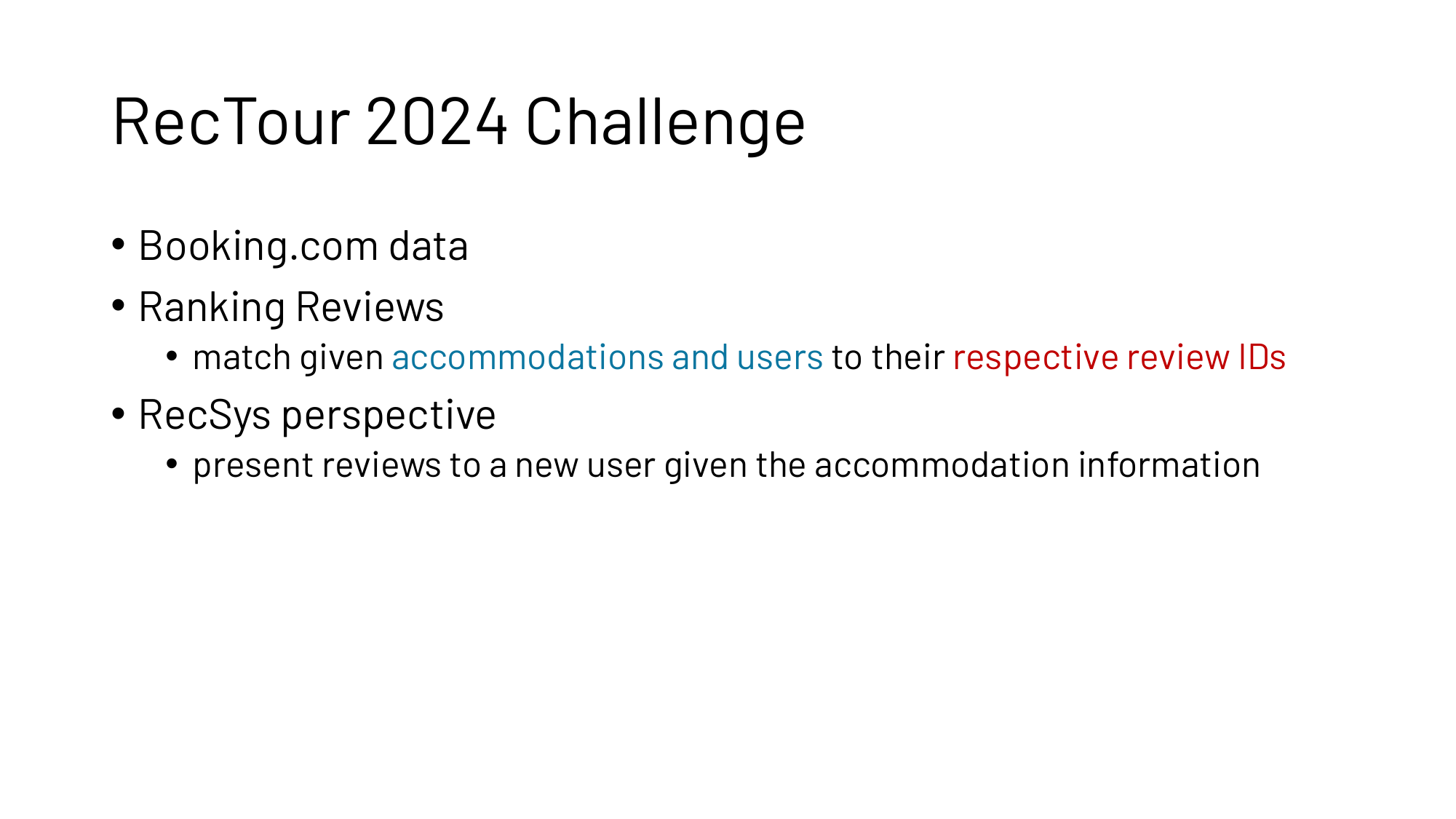

# RecTour 2024 Challenge
Booking.com data
Ranking Reviews
match given accommodations and users to their respective review IDs
RecSys perspective
present reviews to a new user given the accommodation information